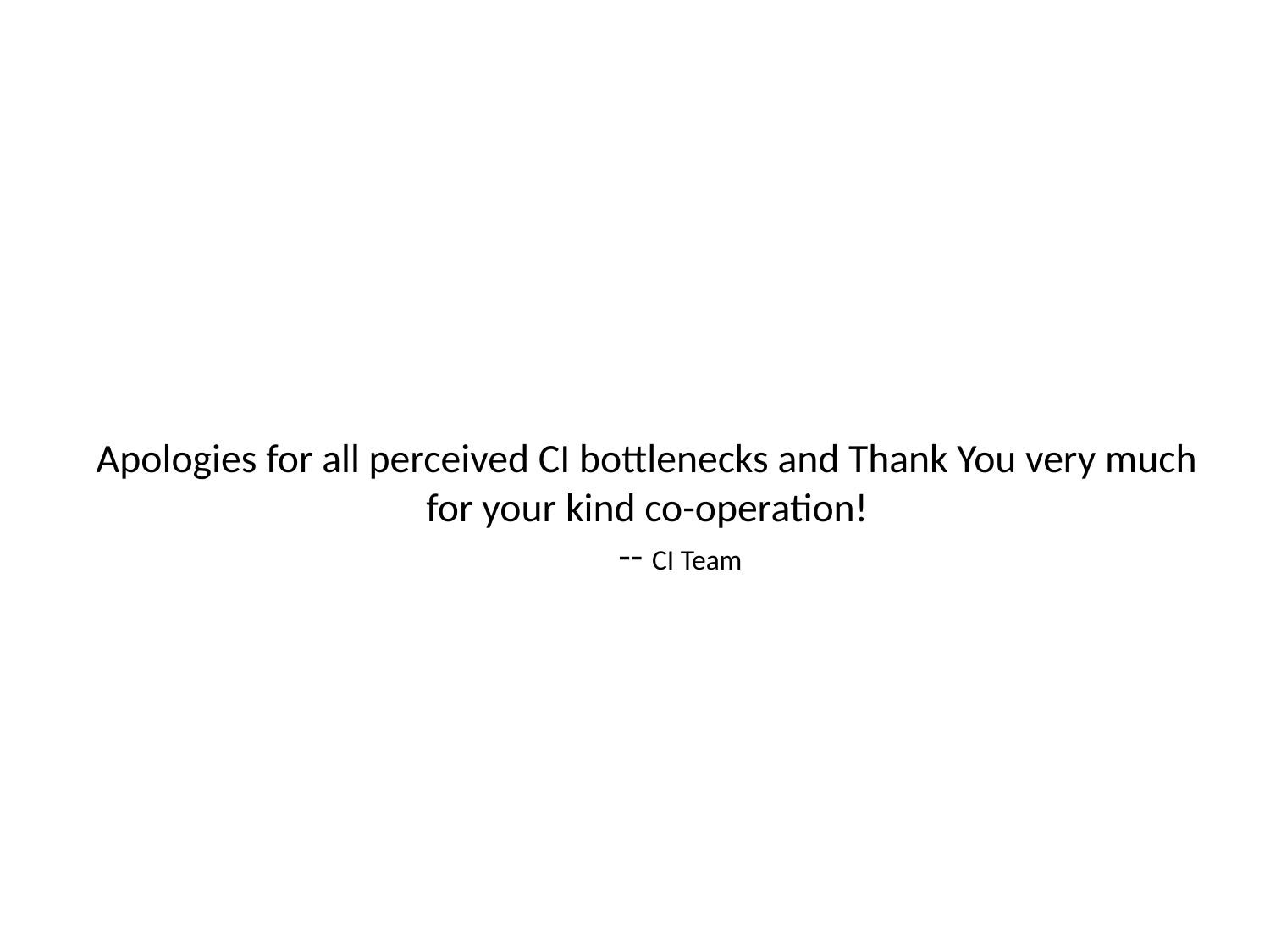

# Apologies for all perceived CI bottlenecks and Thank You very much for your kind co-operation! -- CI Team